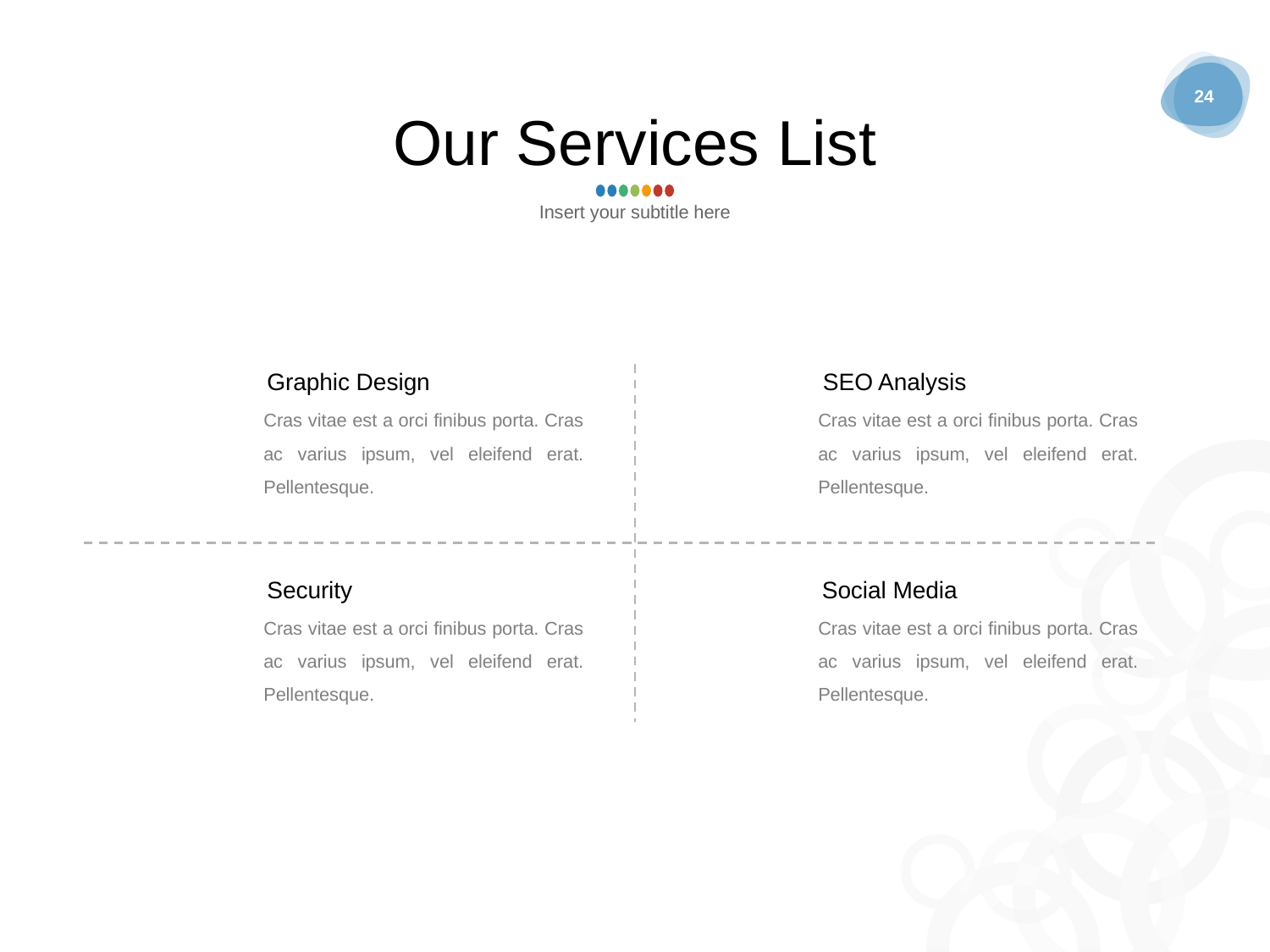

24
# Our Services List
Insert your subtitle here
Graphic Design
SEO Analysis

Cras vitae est a orci finibus porta. Cras ac varius ipsum, vel eleifend erat. Pellentesque.
Cras vitae est a orci finibus porta. Cras ac varius ipsum, vel eleifend erat. Pellentesque.

Security
Social Media
Cras vitae est a orci finibus porta. Cras ac varius ipsum, vel eleifend erat. Pellentesque.
Cras vitae est a orci finibus porta. Cras ac varius ipsum, vel eleifend erat. Pellentesque.